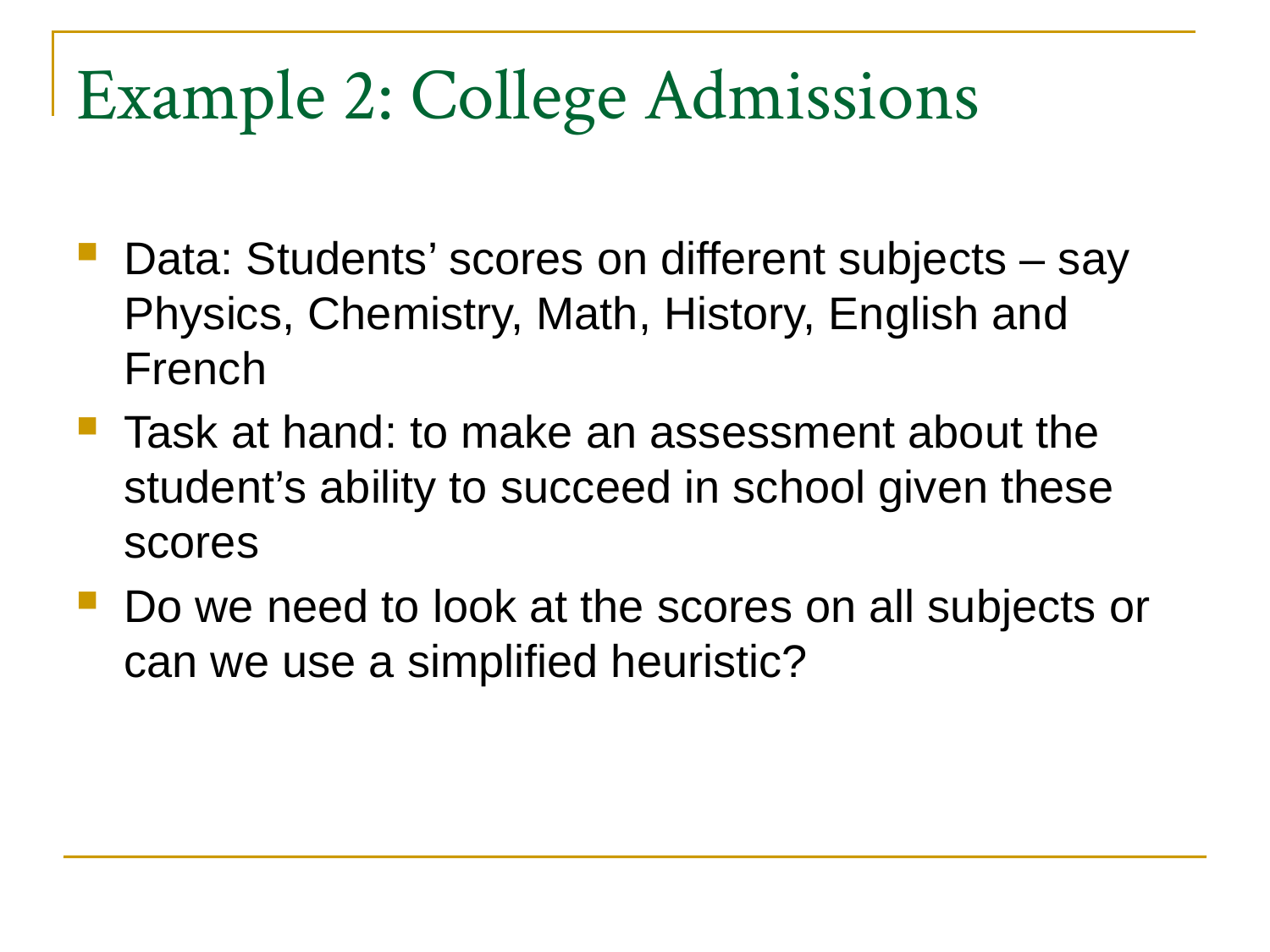

# Example 2: College Admissions
Data: Students’ scores on different subjects – say Physics, Chemistry, Math, History, English and French
Task at hand: to make an assessment about the student’s ability to succeed in school given these scores
Do we need to look at the scores on all subjects or can we use a simplified heuristic?